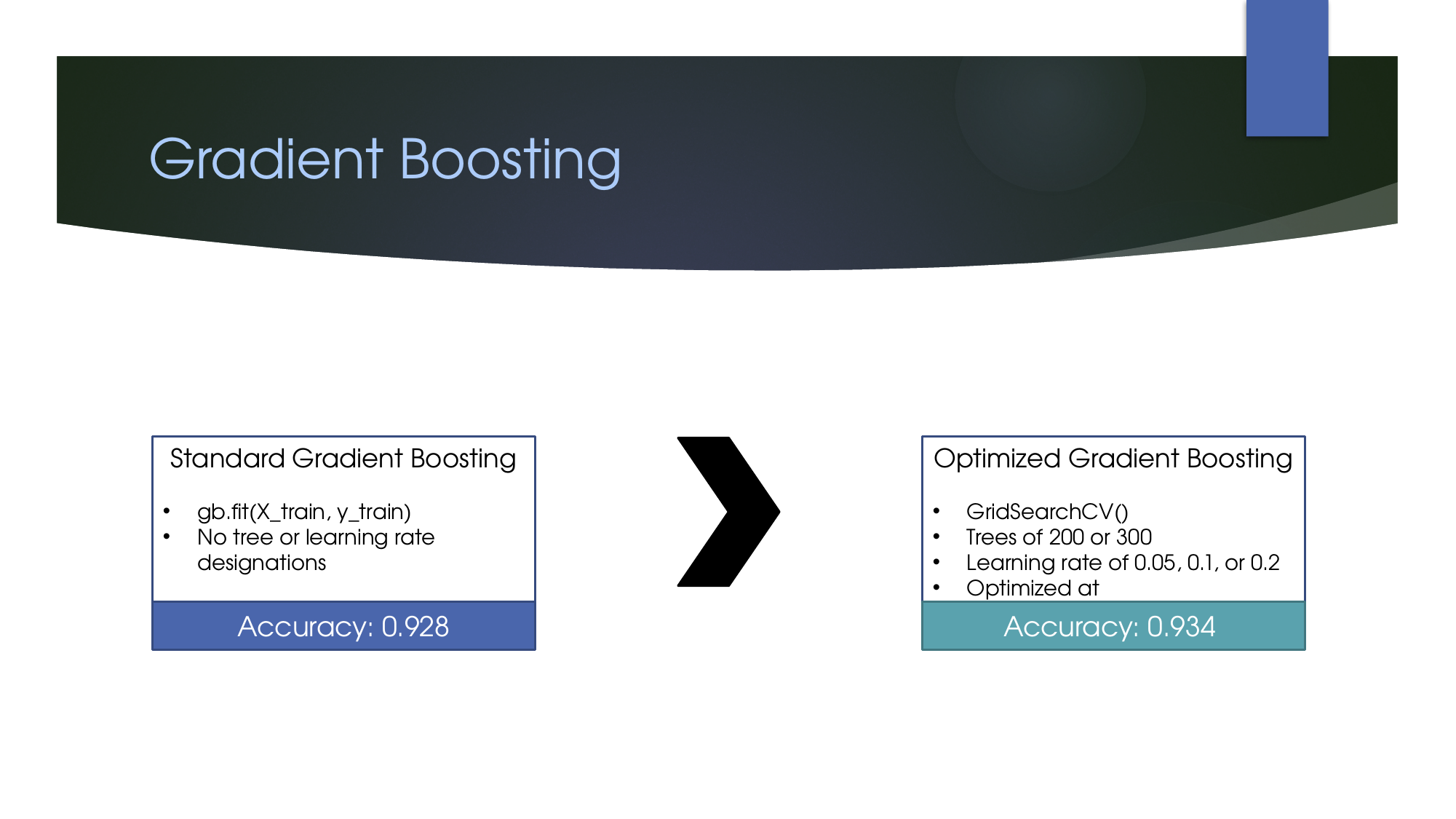

# Gradient Boosting
Standard Gradient Boosting

gb.fit(X_train, y_train)
No tree or learning rate designations

Optimized Gradient Boosting

GridSearchCV()
Trees of 200 or 300
Learning rate of 0.05, 0.1, or 0.2
Optimized at

Accuracy: 0.928
Accuracy: 0.934